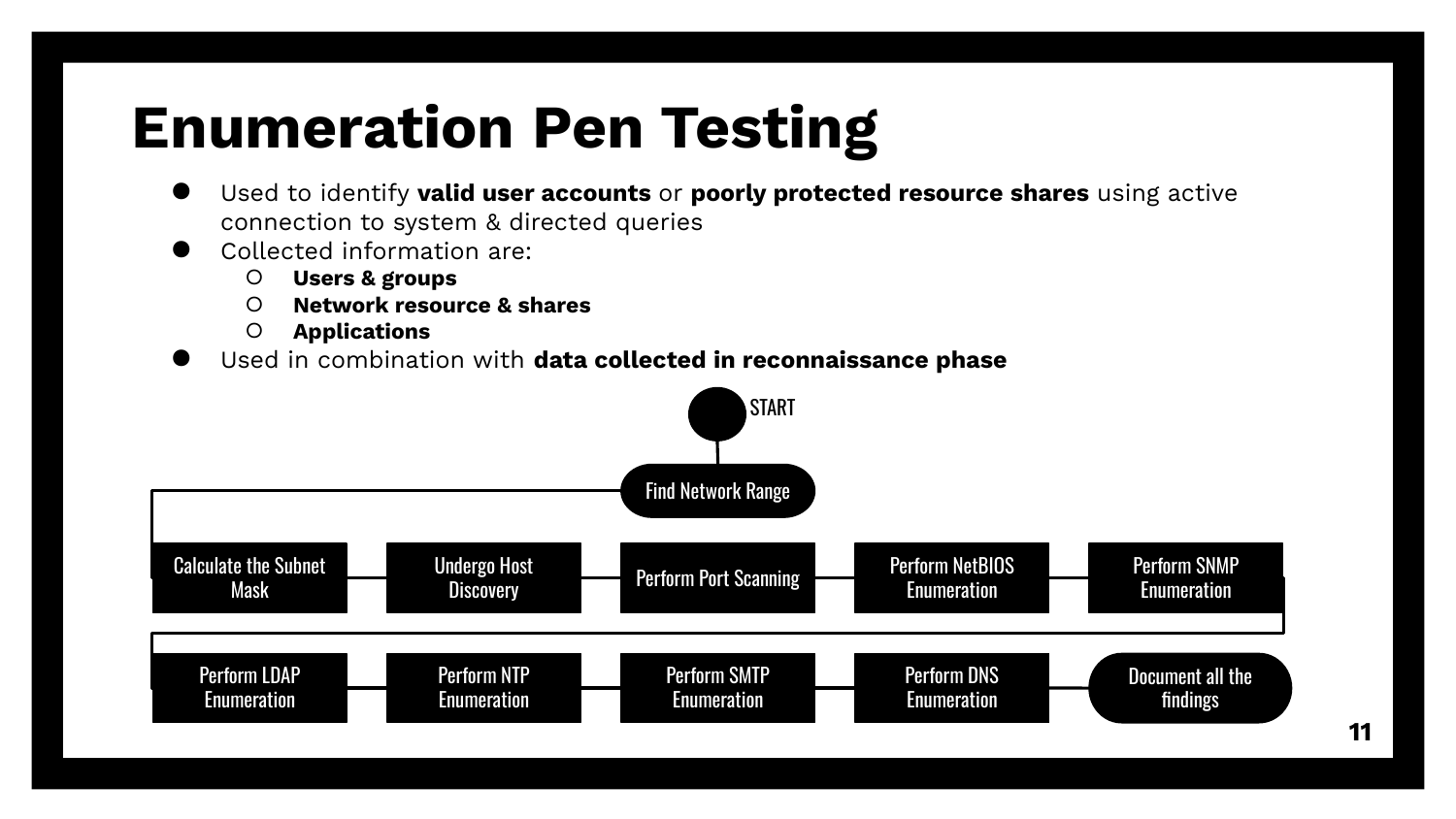

# Enumeration Pen Testing
Used to identify valid user accounts or poorly protected resource shares using active connection to system & directed queries
Collected information are:
Users & groups
Network resource & shares
Applications
Used in combination with data collected in reconnaissance phase
START

Find Network Range
Calculate the Subnet Mask
Perform SNMP Enumeration
Perform Port Scanning
Undergo Host Discovery
Perform NetBIOS Enumeration
Perform LDAP Enumeration
Perform SMTP Enumeration
Document all the findings
Perform NTP Enumeration
Perform DNS Enumeration
11